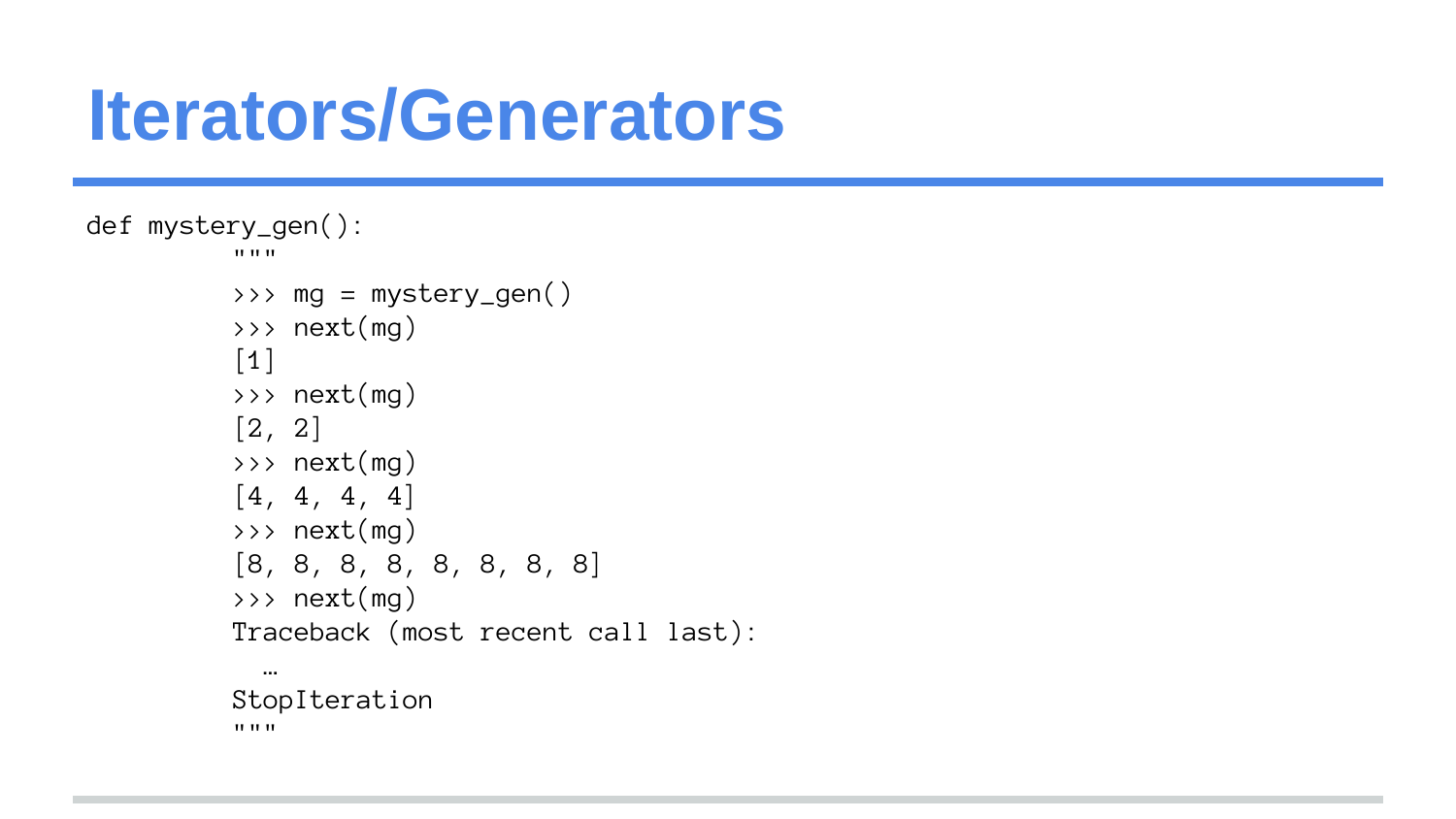

# Iterators/Generators
def mystery_gen():
	"""
	>>> mg = mystery_gen()
	>>> next(mg)
	[1]
	>>> next(mg)
	[2, 2]
	>>> next(mg)
	[4, 4, 4, 4]
	>>> next(mg)
	[8, 8, 8, 8, 8, 8, 8, 8]
	>>> next(mg)
	Traceback (most recent call last):
	  …
	StopIteration
	"""